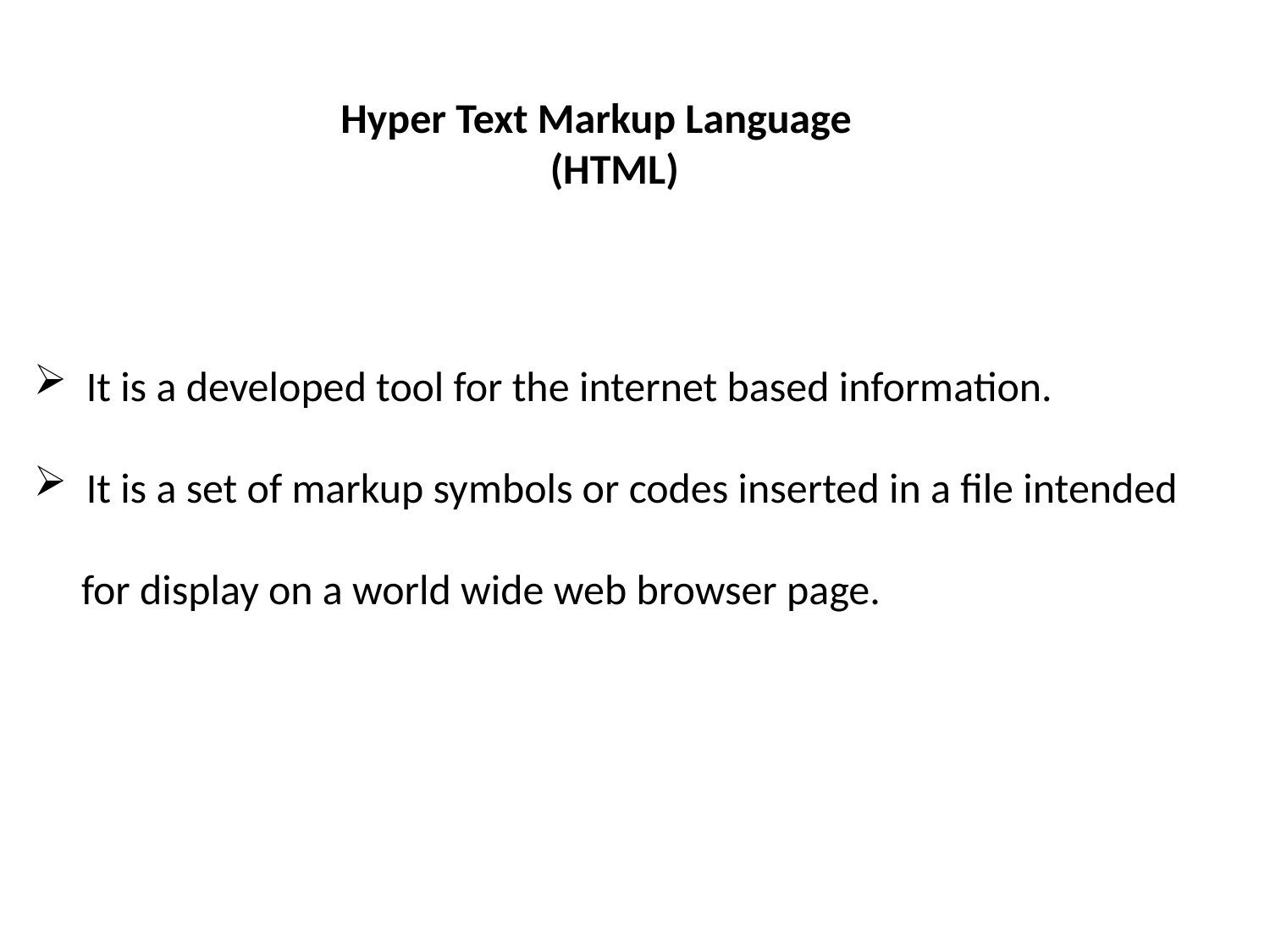

Hyper Text Markup Language
                      (HTML)
  It is a developed tool for the internet based information.

  It is a set of markup symbols or codes inserted in a file intended
     for display on a world wide web browser page.